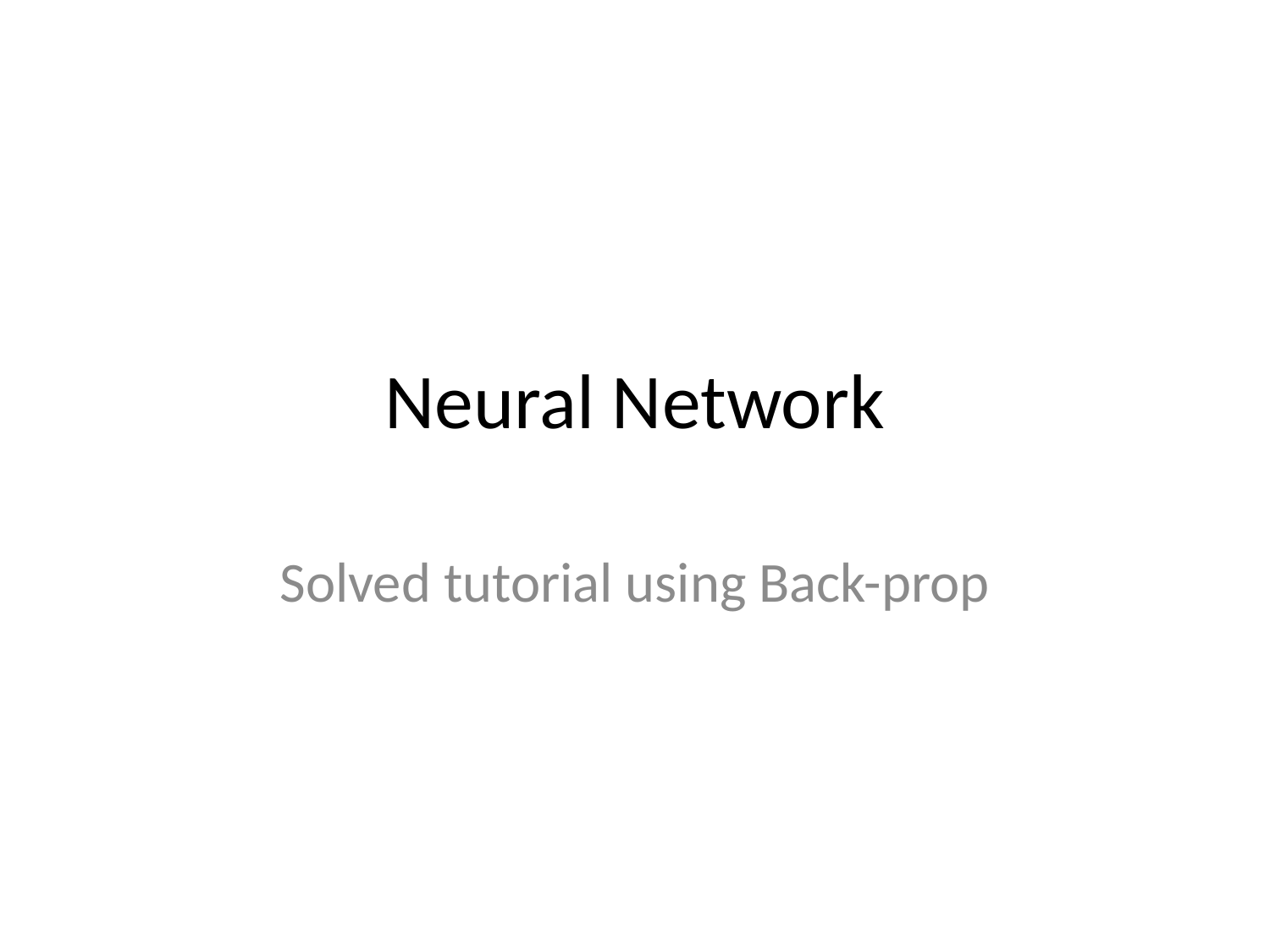

# Neural Network
Solved tutorial using Back-prop